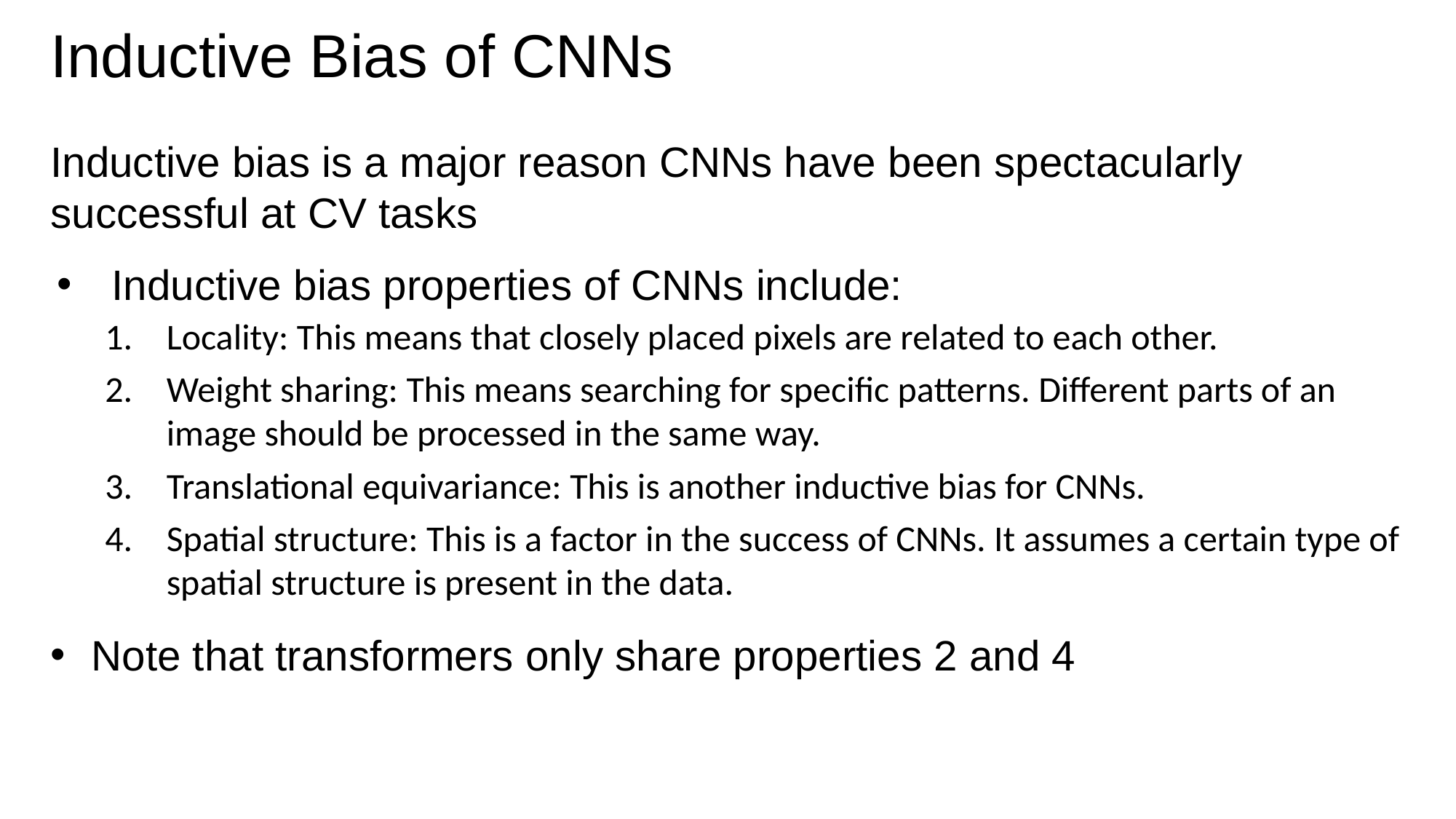

# Inductive Bias of CNNs
Inductive bias is a major reason CNNs have been spectacularly successful at CV tasks
Inductive bias properties of CNNs include:
Locality: This means that closely placed pixels are related to each other.
Weight sharing: This means searching for specific patterns. Different parts of an image should be processed in the same way.
Translational equivariance: This is another inductive bias for CNNs.
Spatial structure: This is a factor in the success of CNNs. It assumes a certain type of spatial structure is present in the data.
Note that transformers only share properties 2 and 4